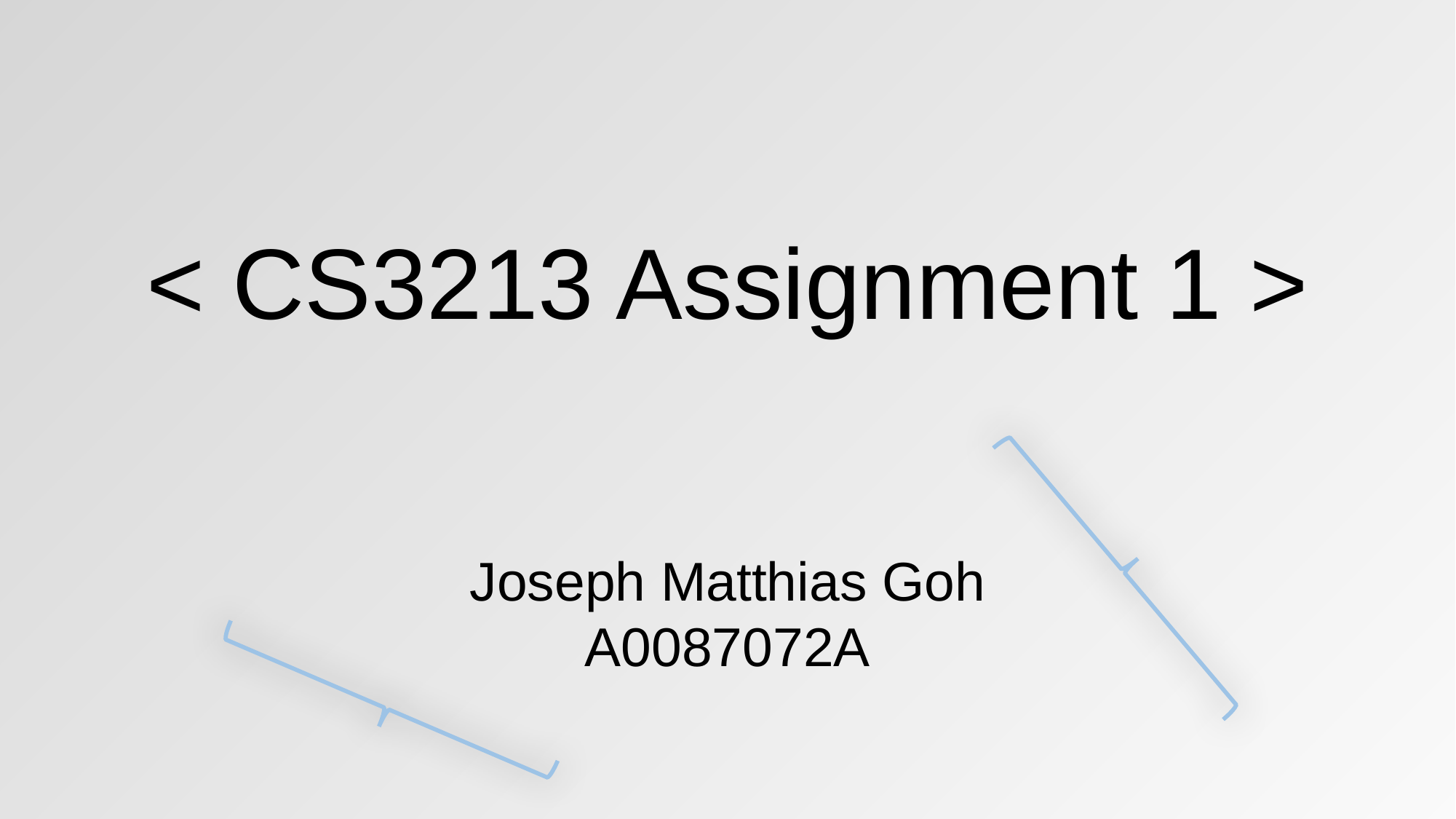

< CS3213 Assignment 1 >

Joseph Matthias Goh
A0087072A